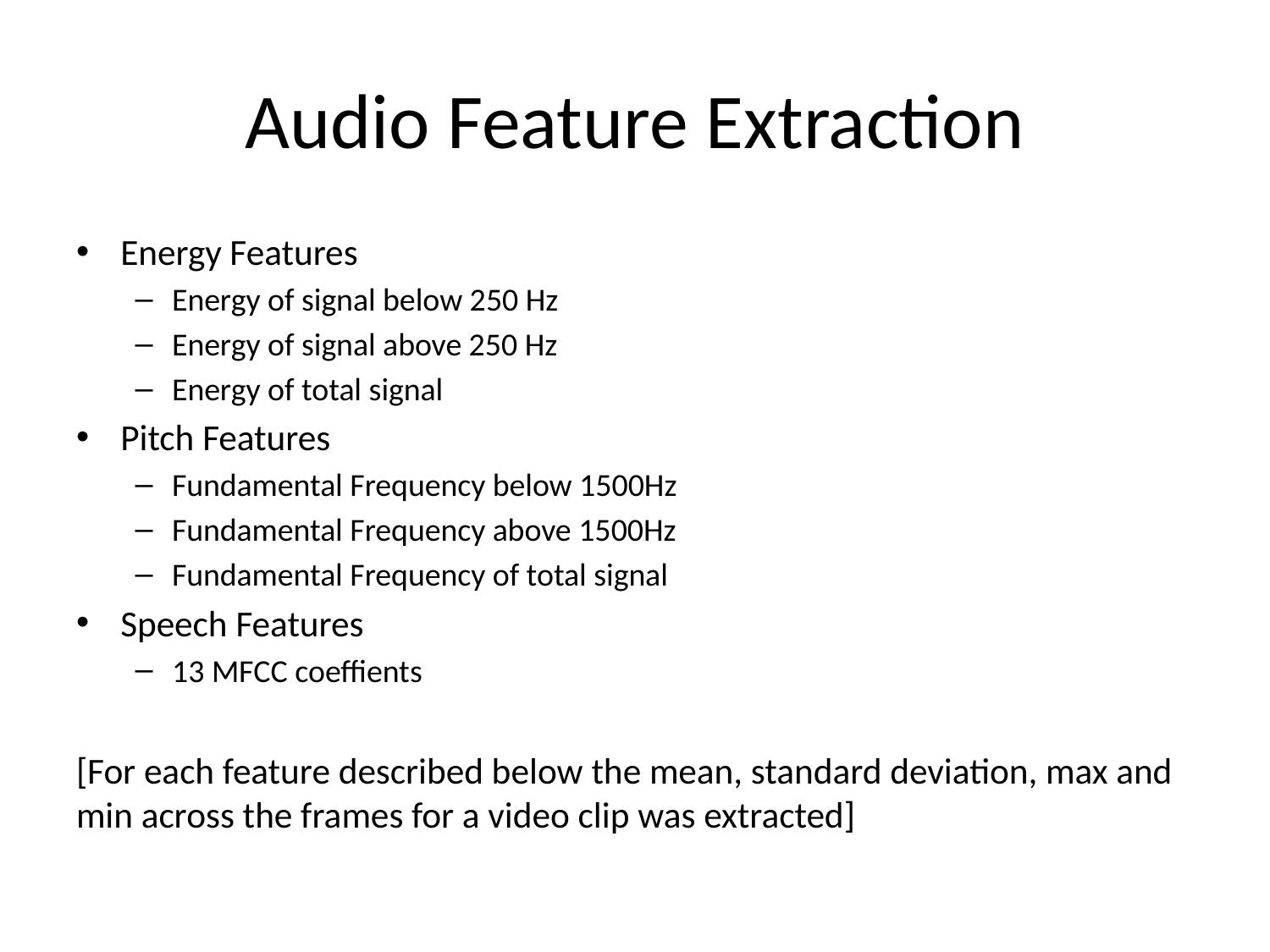

# Audio Feature Extraction
Energy Features
Energy of signal below 250 Hz
Energy of signal above 250 Hz
Energy of total signal
Pitch Features
Fundamental Frequency below 1500Hz
Fundamental Frequency above 1500Hz
Fundamental Frequency of total signal
Speech Features
13 MFCC coeffients

[For each feature described below the mean, standard deviation, max and min across the frames for a video clip was extracted]